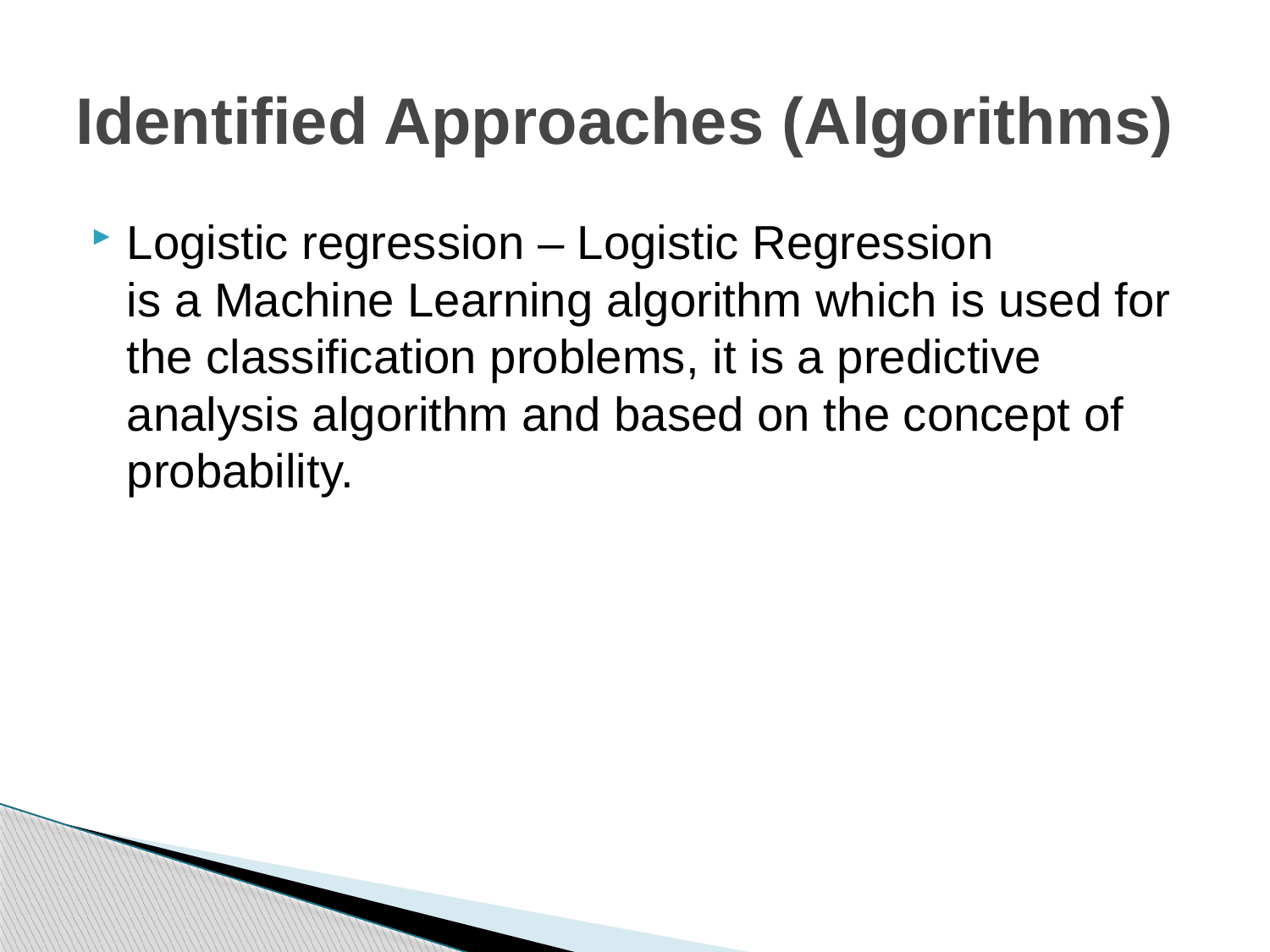

# Identified Approaches (Algorithms)
Logistic regression – Logistic Regression is a Machine Learning algorithm which is used for the classification problems, it is a predictive analysis algorithm and based on the concept of probability.